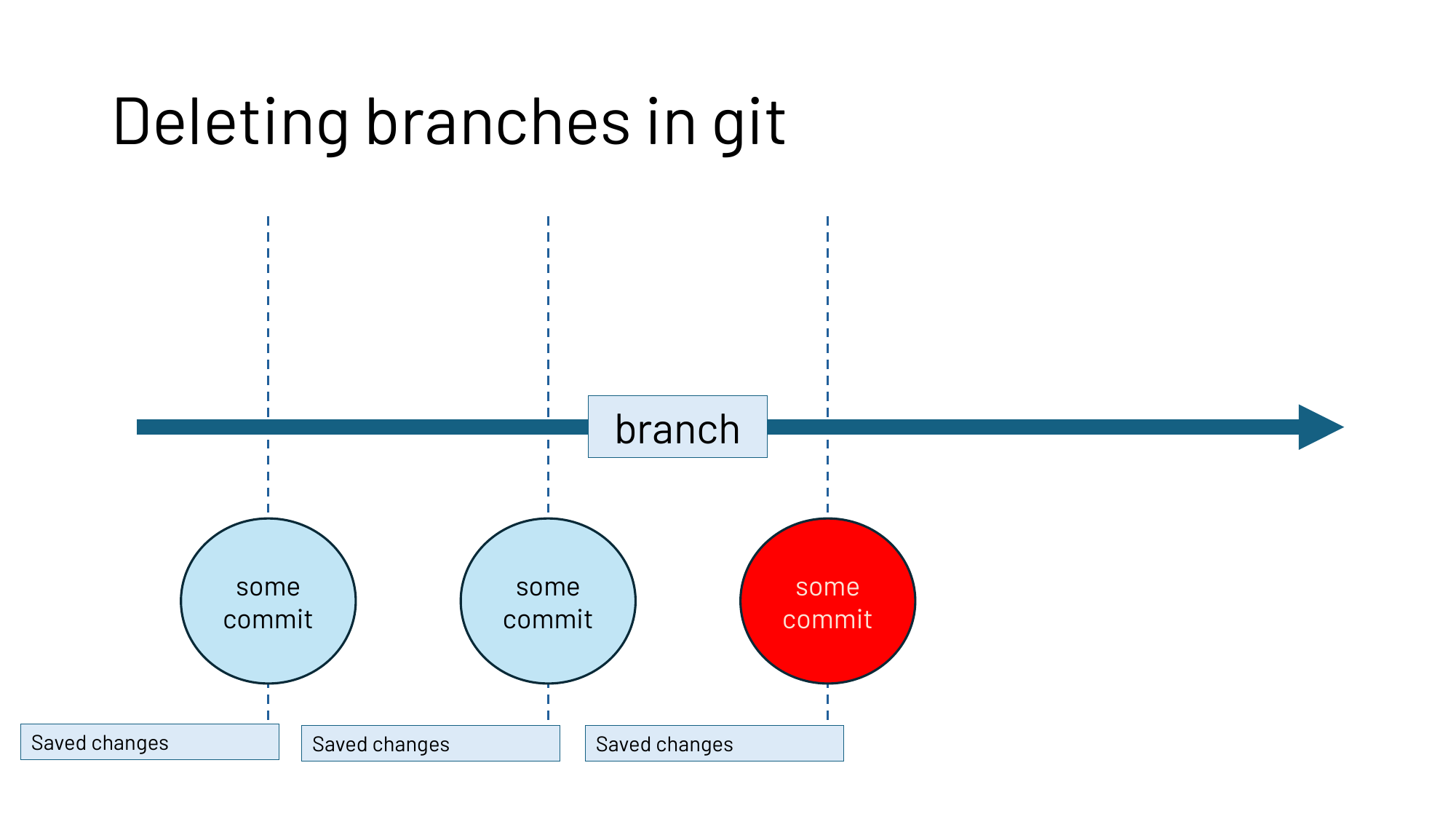

# Deleting branches in git
branch
some
commit
some
commit
some
commit
Saved changes
Saved changes
Saved changes